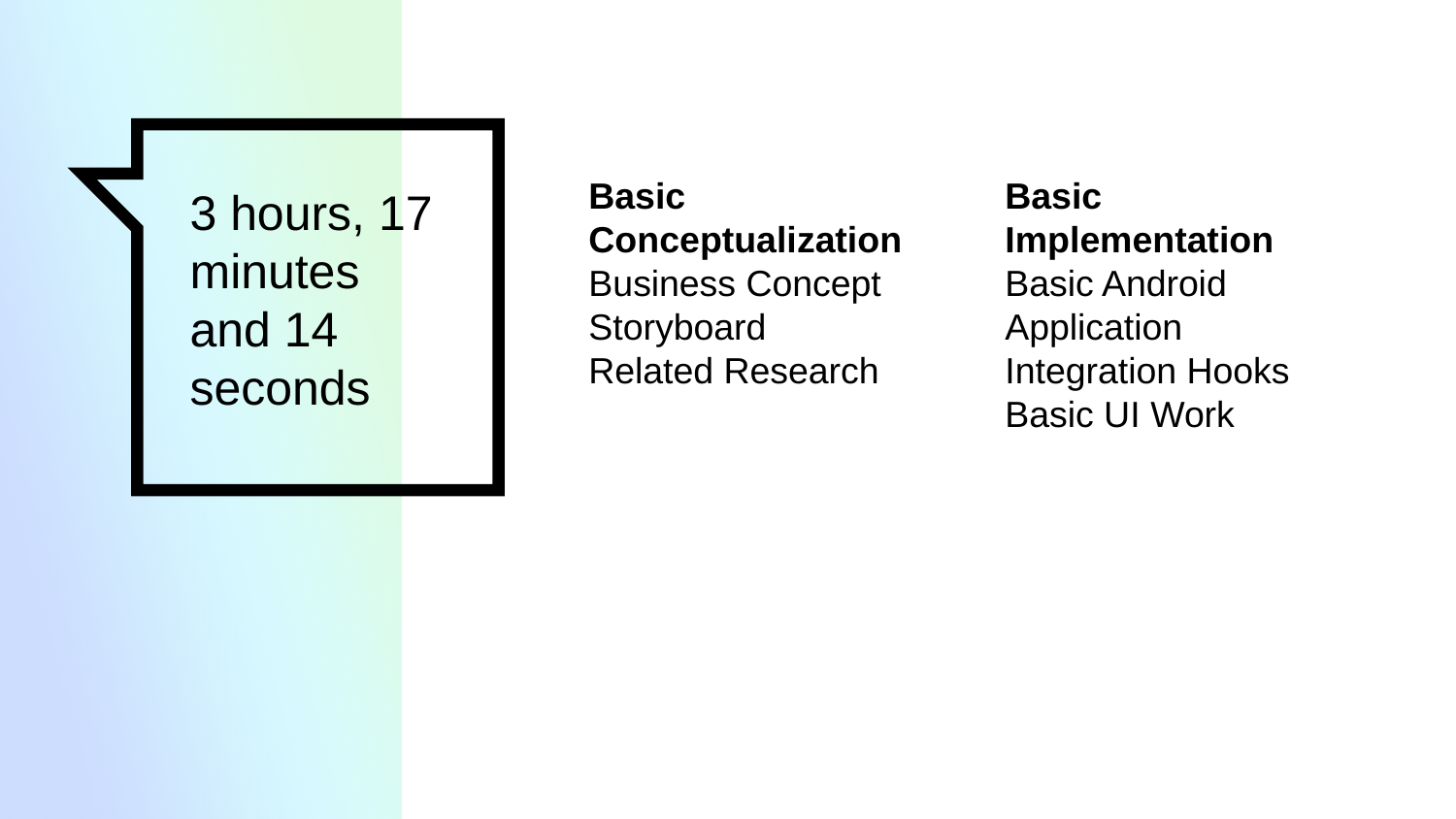

Basic Conceptualization
Business Concept
Storyboard
Related Research
Basic Implementation
Basic Android Application
Integration Hooks
Basic UI Work
# 3 hours, 17 minutes and 14 seconds